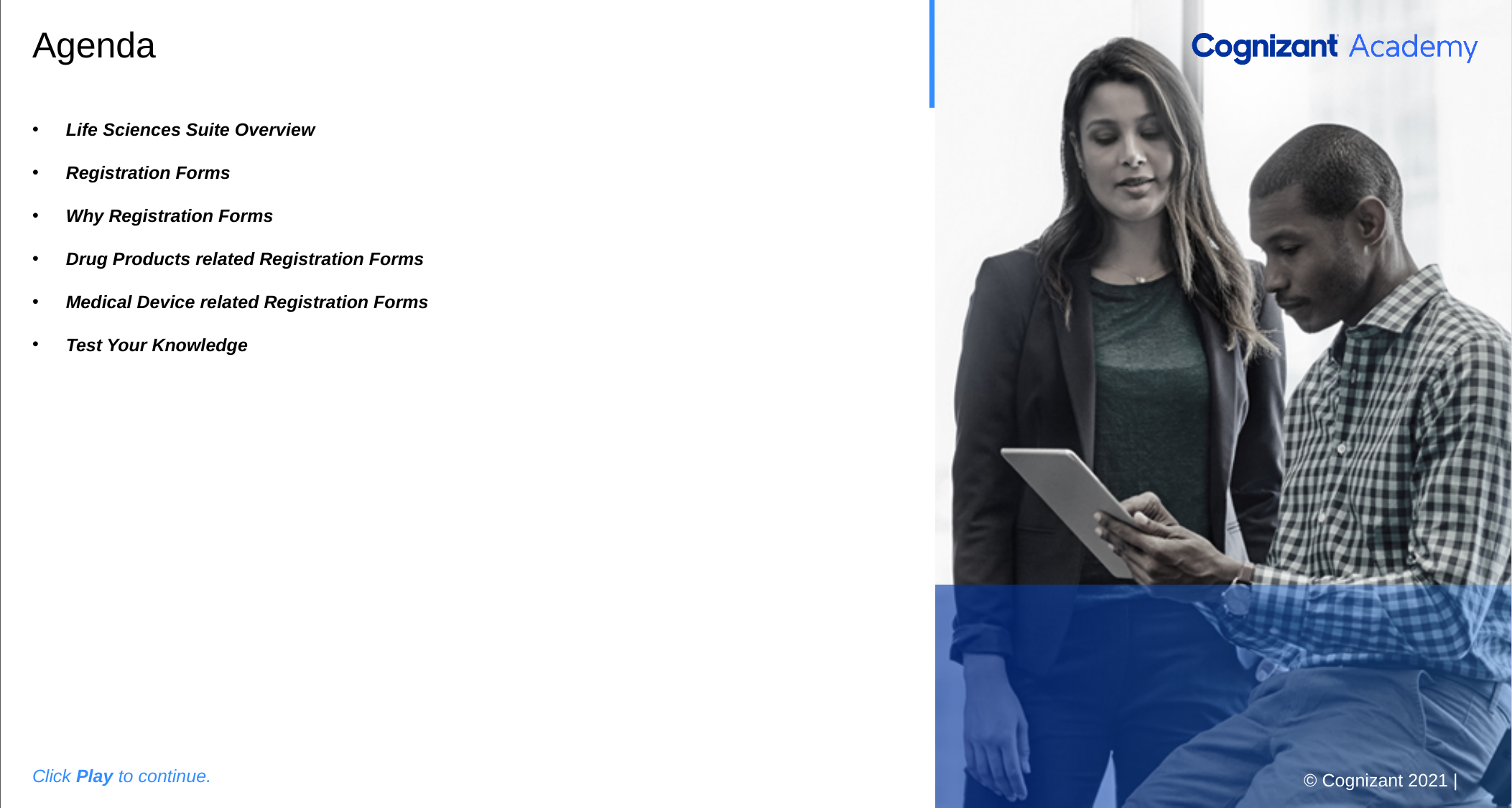

This is the Overview slide. A brief overview of the content needs to be added here.
Please add the graphic description here.
# Agenda
Life Sciences Suite Overview
Registration Forms
Why Registration Forms
Drug Products related Registration Forms
Medical Device related Registration Forms
Test Your Knowledge
Click Play to continue.